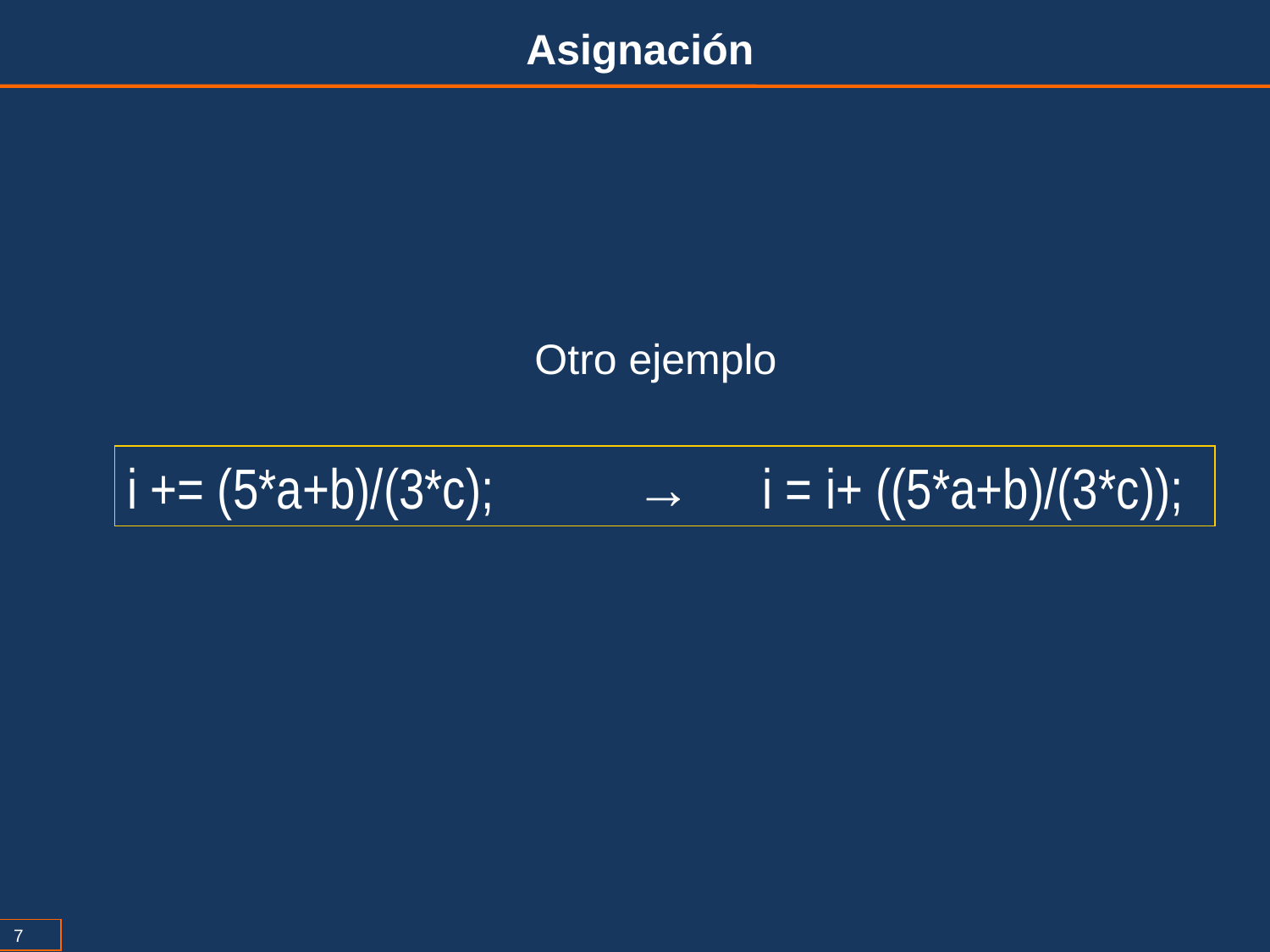

Asignación
 Otro ejemplo
i += (5*a+b)/(3*c);		→	i = i+ ((5*a+b)/(3*c));